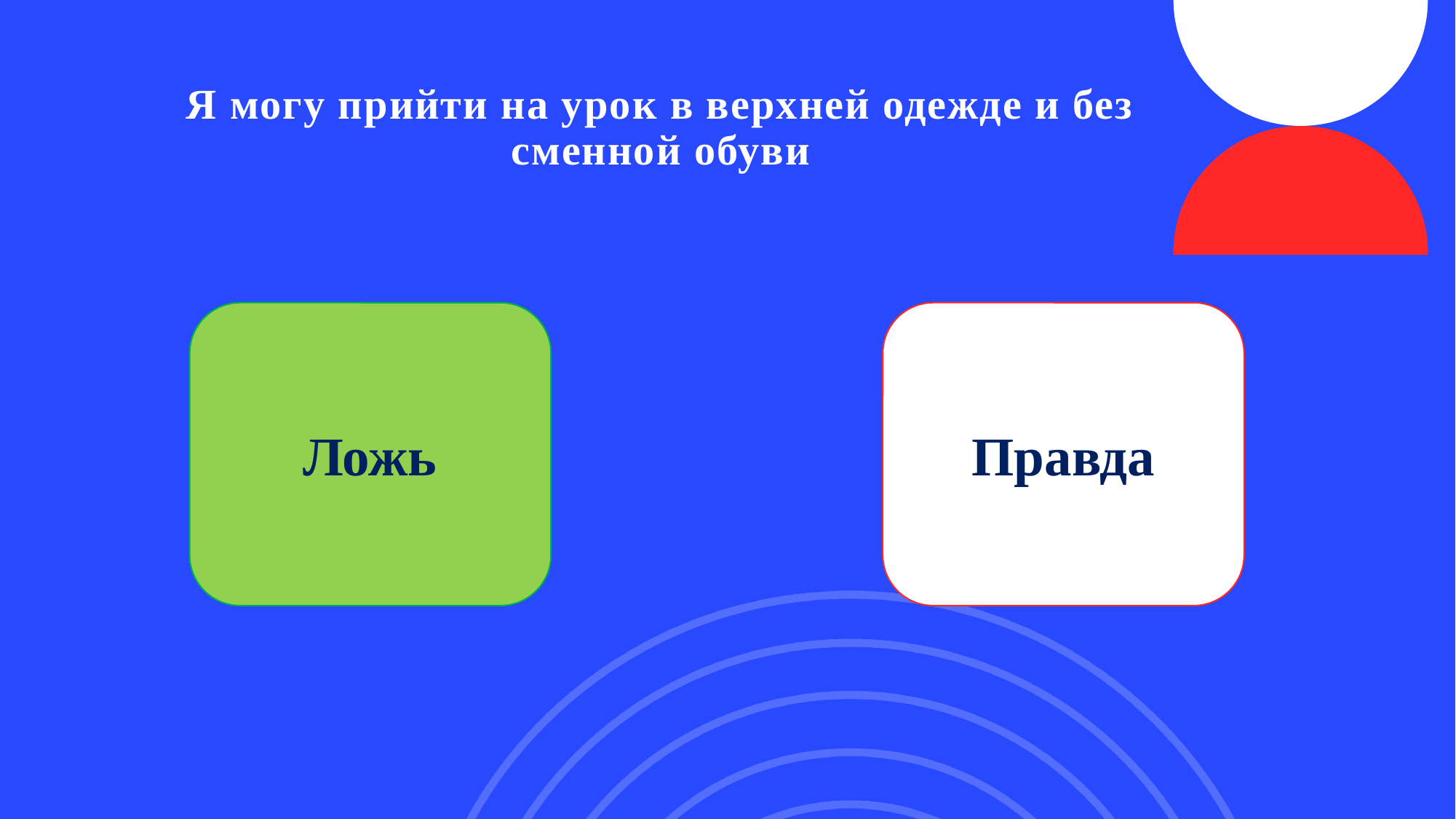

# Я могу прийти на урок в верхней одежде и без сменной обуви

Ложь

Правда